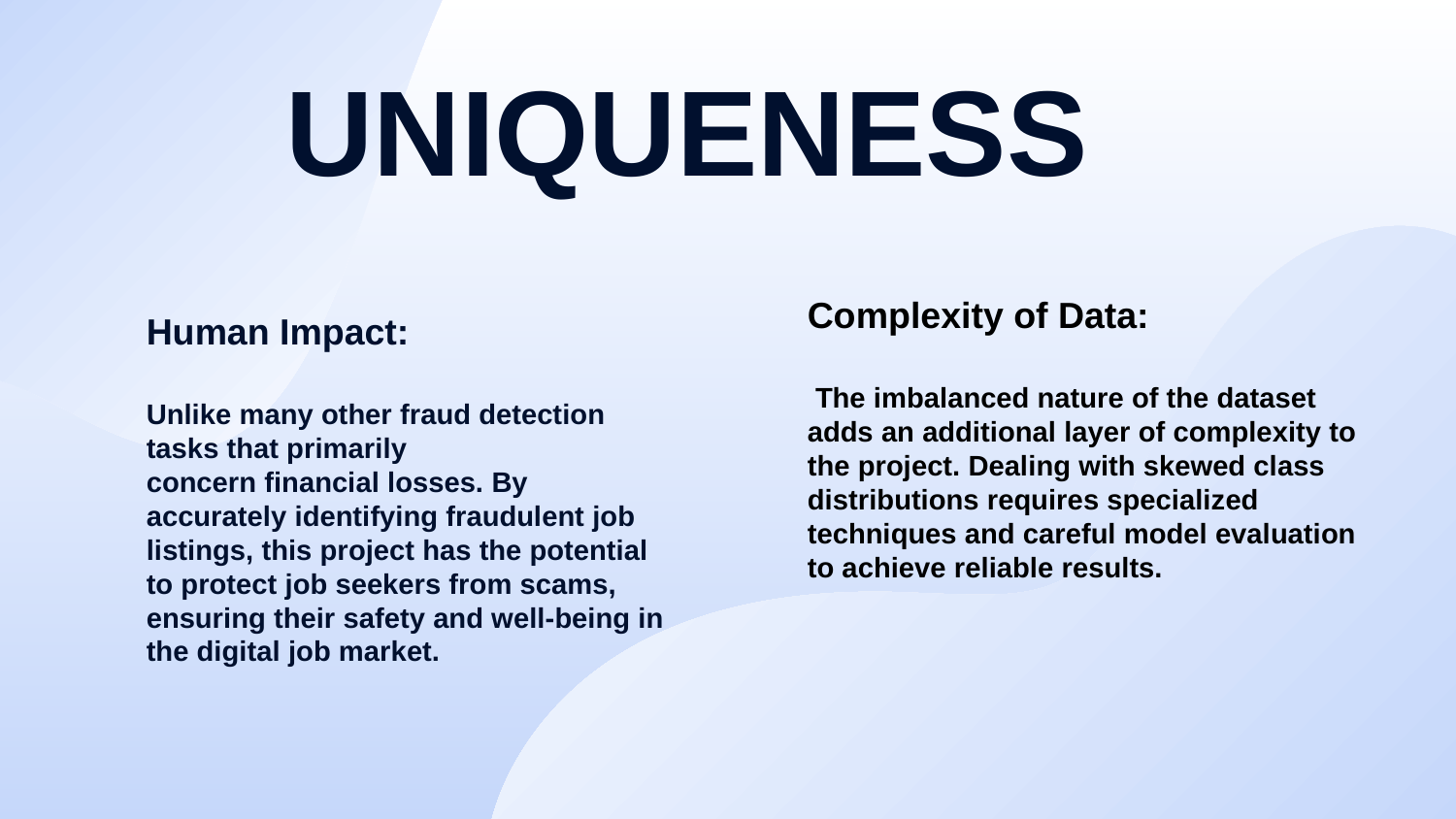

UNIQUENESS
# Human Impact: Unlike many other fraud detection tasks that primarily concern financial losses. By accurately identifying fraudulent job listings, this project has the potential to protect job seekers from scams, ensuring their safety and well-being in the digital job market.
Complexity of Data:

 The imbalanced nature of the dataset adds an additional layer of complexity to the project. Dealing with skewed class distributions requires specialized techniques and careful model evaluation to achieve reliable results.